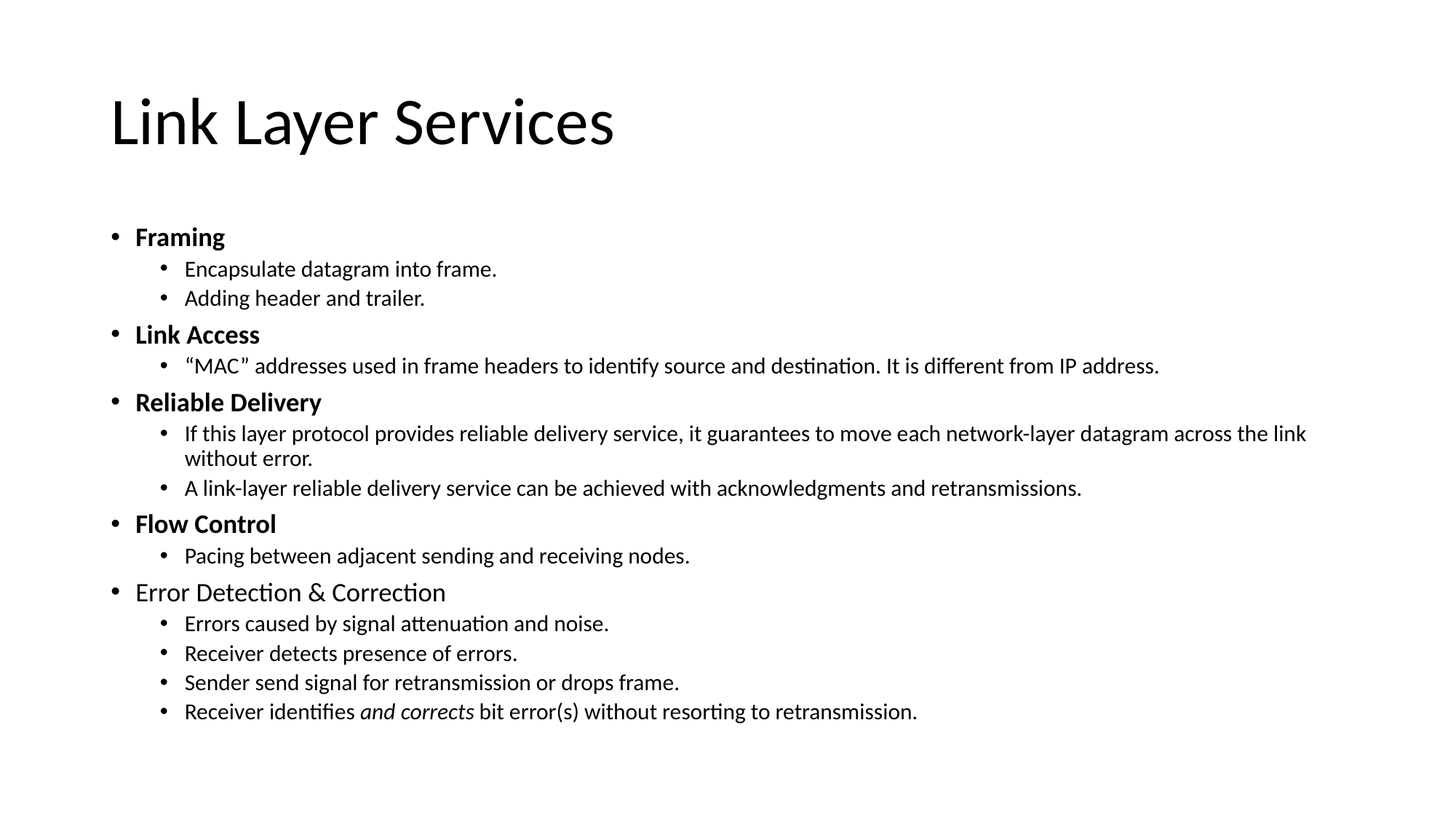

# Link Layer Services
Framing
Encapsulate datagram into frame.
Adding header and trailer.
Link Access
“MAC” addresses used in frame headers to identify source and destination. It is different from IP address.
Reliable Delivery
If this layer protocol provides reliable delivery service, it guarantees to move each network-layer datagram across the link without error.
A link-layer reliable delivery service can be achieved with acknowledgments and retransmissions.
Flow Control
Pacing between adjacent sending and receiving nodes.
Error Detection & Correction
Errors caused by signal attenuation and noise.
Receiver detects presence of errors.
Sender send signal for retransmission or drops frame.
Receiver identifies and corrects bit error(s) without resorting to retransmission.